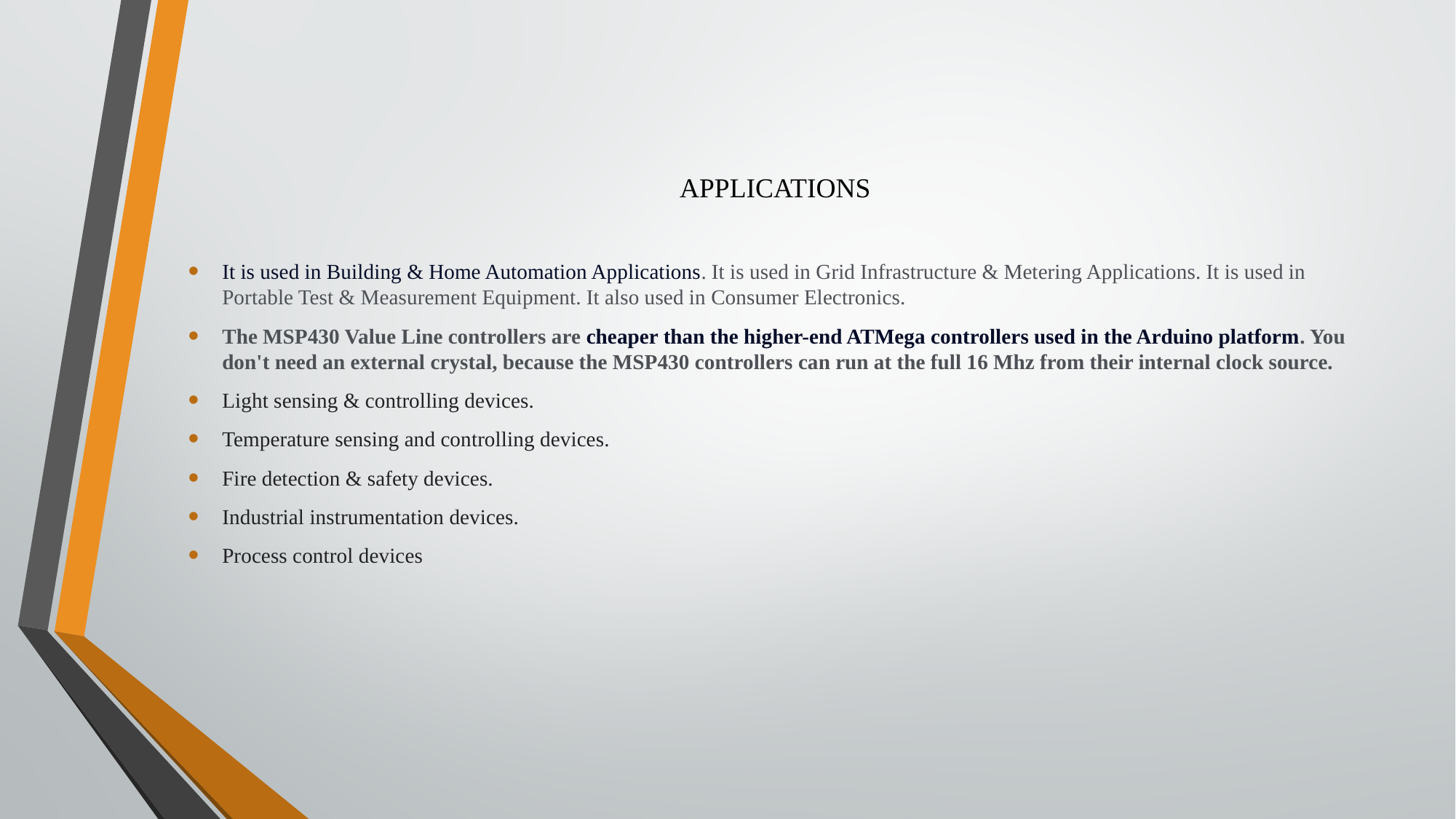

# APPLICATIONS
It is used in Building & Home Automation Applications. It is used in Grid Infrastructure & Metering Applications. It is used in Portable Test & Measurement Equipment. It also used in Consumer Electronics.
The MSP430 Value Line controllers are cheaper than the higher-end ATMega controllers used in the Arduino platform. You don't need an external crystal, because the MSP430 controllers can run at the full 16 Mhz from their internal clock source.
Light sensing & controlling devices.
Temperature sensing and controlling devices.
Fire detection & safety devices.
Industrial instrumentation devices.
Process control devices